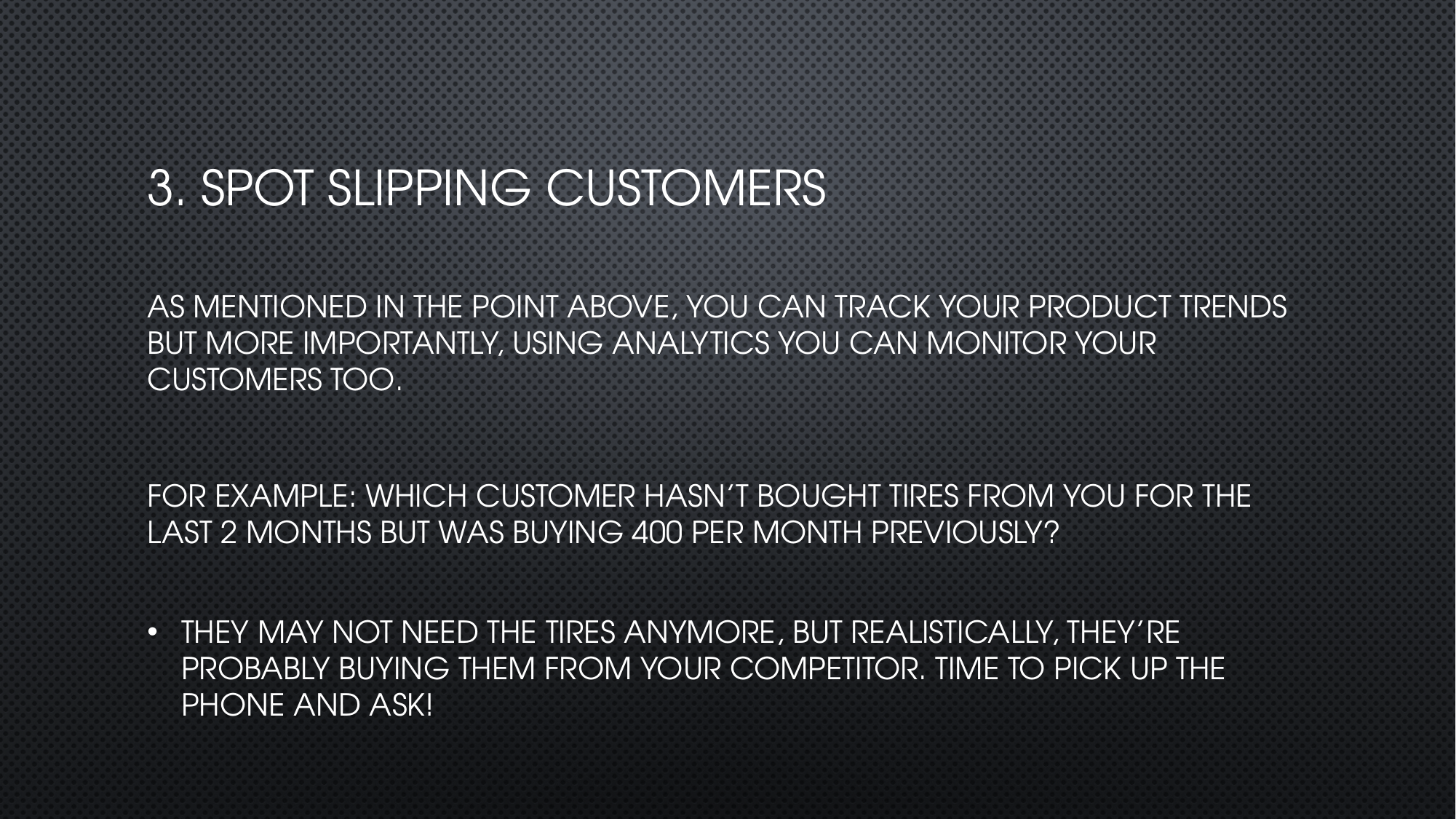

# 3. Spot slipping customers
As mentioned in the point above, you can track your product trends but more importantly, using analytics you can monitor your customers too.

For example: which customer hasn’t bought tires from you for the last 2 months but was buying 400 per month previously?

They may not need the tires anymore, but realistically, they’re probably buying them from your competitor. Time to pick up the phone and ask!